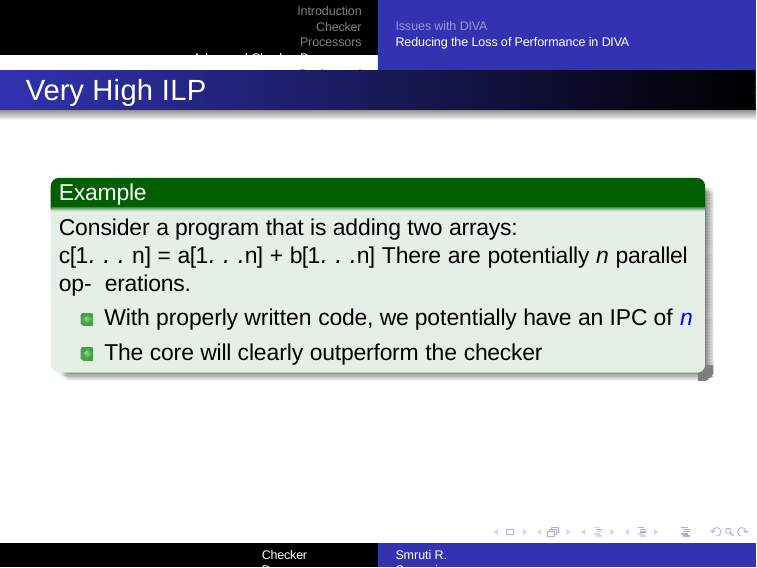

Introduction  Checker Processors
Advanced Checker Processors  Design and Implementation

Issues with DIVA
Reducing the Loss of Performance in DIVA
Very High ILP

Example
Consider a program that is adding two arrays:
c[1. . . n] = a[1. . .n] + b[1. . .n] There are potentially n parallel op-  erations.
With properly written code, we potentially have an IPC of n
The core will clearly outperform the checker

Checker Processors
Smruti R. Sarangi